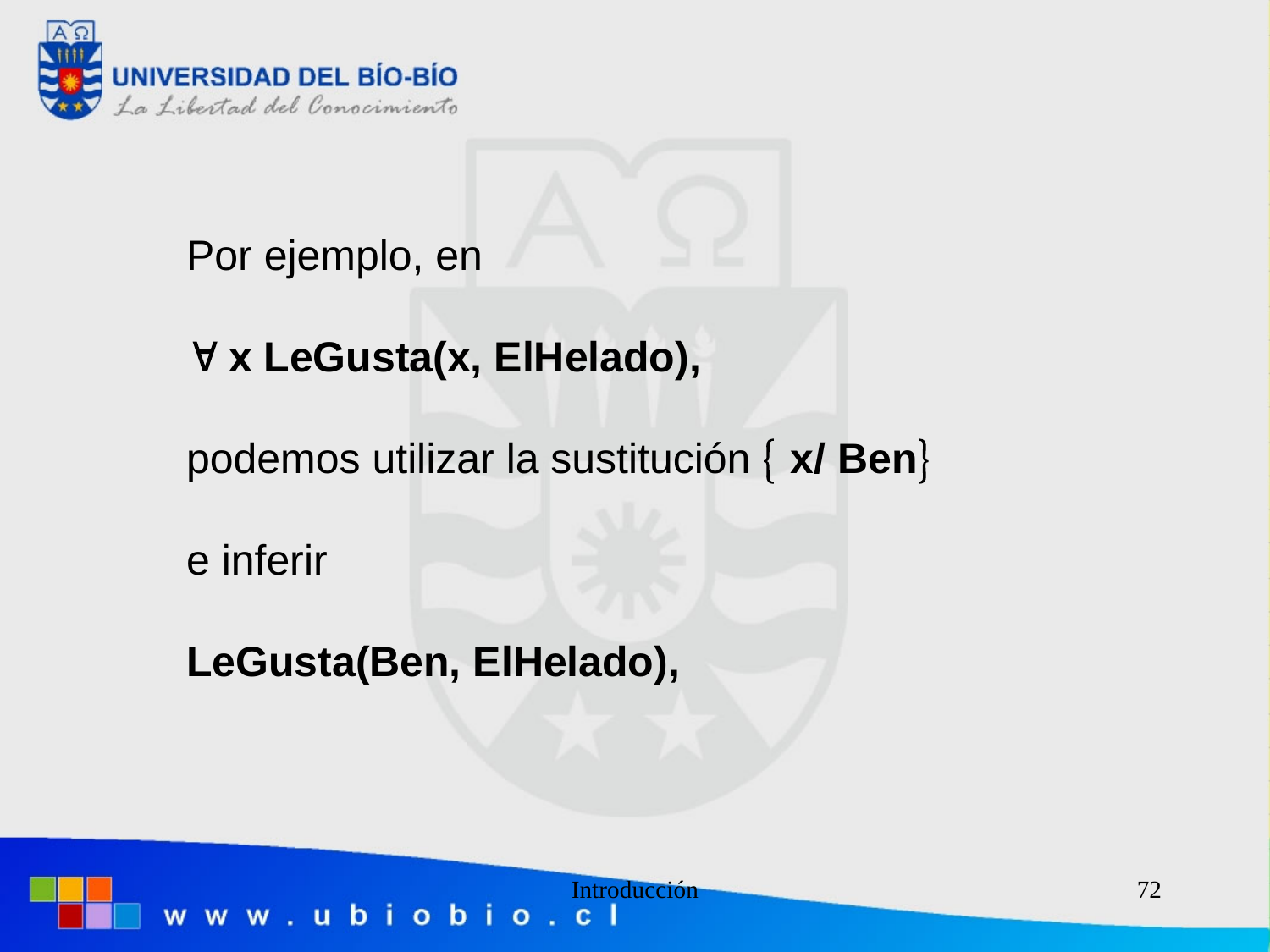

Por ejemplo, en

∀ x LeGusta(x, ElHelado),

podemos utilizar la sustitución { x/ Ben}

e inferir

LeGusta(Ben, ElHelado),
Introducción
72